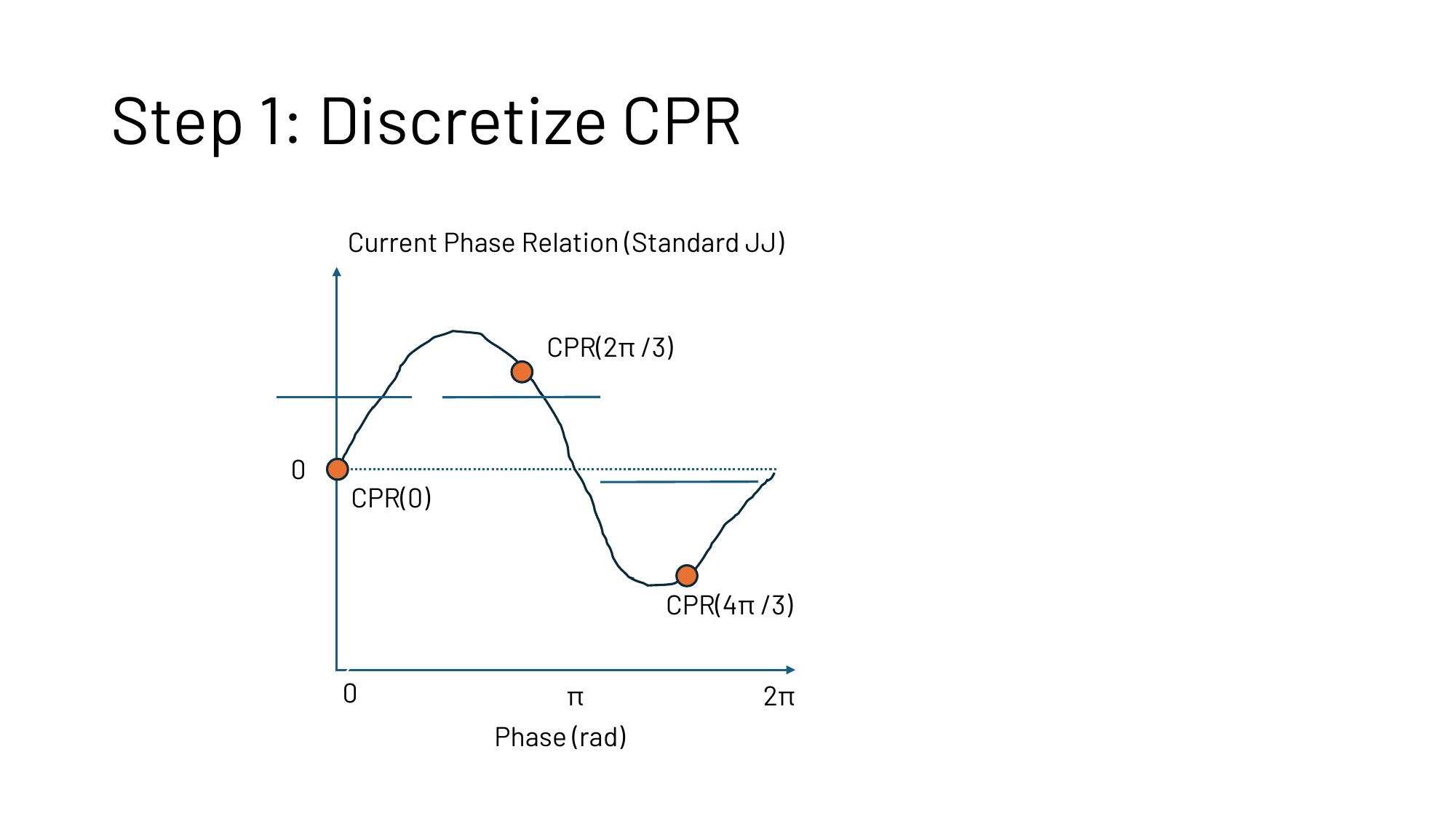

# Step 1: Discretize CPR
Current Phase Relation (Standard JJ)

0
z
0
π
2π
Phase (rad)
CPR(2π /3)

CPR(0)

CPR(4π /3)